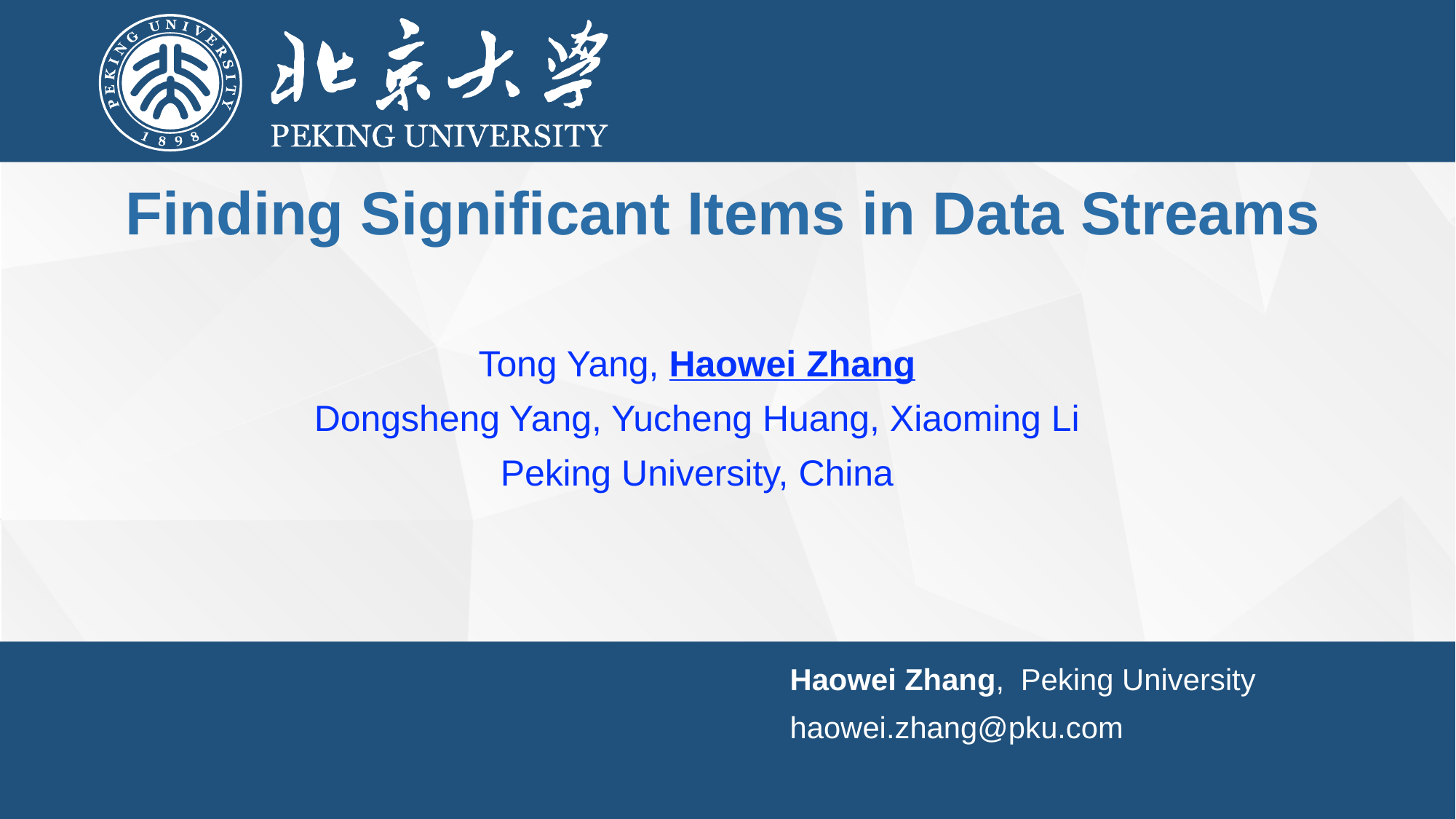

Finding Significant Items in Data Streams
Tong Yang, Haowei Zhang
Dongsheng Yang, Yucheng Huang, Xiaoming Li
Peking University, China
Haowei Zhang,  Peking University
haowei.zhang@pku.com